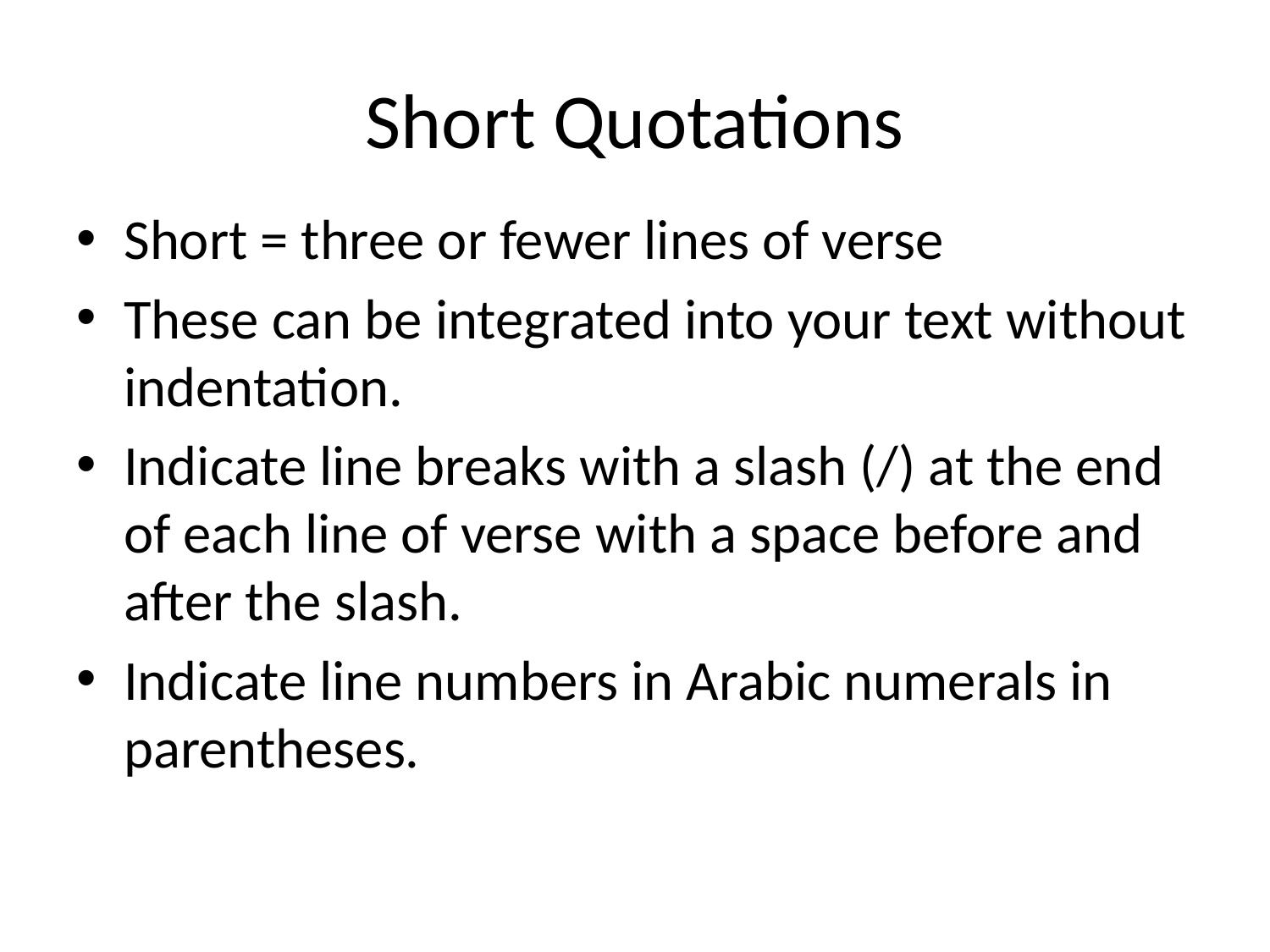

# Short Quotations
Short = three or fewer lines of verse
These can be integrated into your text without indentation.
Indicate line breaks with a slash (/) at the end of each line of verse with a space before and after the slash.
Indicate line numbers in Arabic numerals in parentheses.